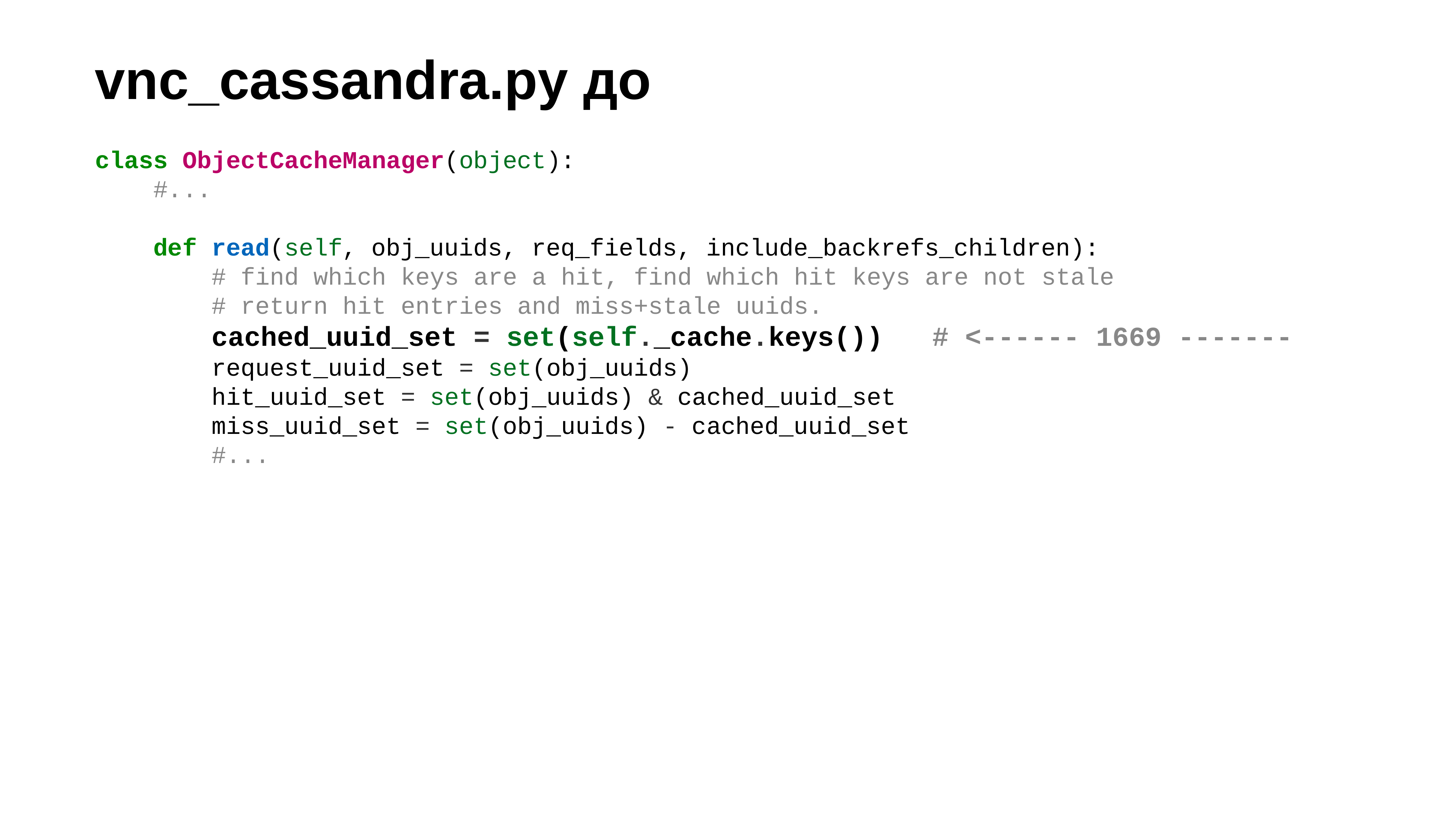

vnc_cassandra.py до
class ObjectCacheManager(object):
    #...

    def read(self, obj_uuids, req_fields, include_backrefs_children):
        # find which keys are a hit, find which hit keys are not stale
        # return hit entries and miss+stale uuids.
        cached_uuid_set = set(self._cache.keys())   # <------ 1669 -------
        request_uuid_set = set(obj_uuids)
        hit_uuid_set = set(obj_uuids) & cached_uuid_set
        miss_uuid_set = set(obj_uuids) - cached_uuid_set
        #...